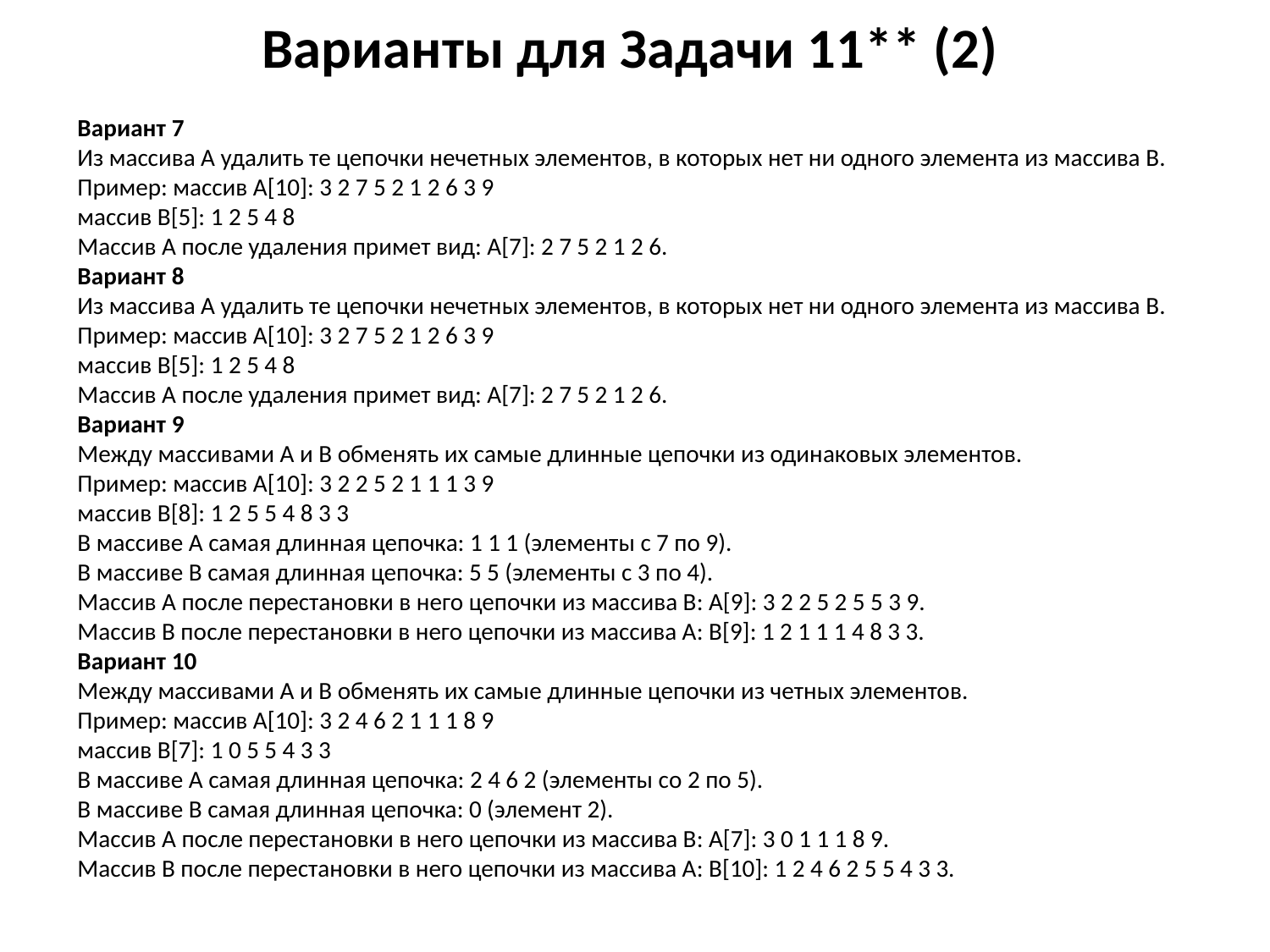

# Варианты для Задачи 11** (2)
Вариант 7
Из массива A удалить те цепочки нечетных элементов, в которых нет ни одного элемента из массива B.
Пример: массив A[10]: 3 2 7 5 2 1 2 6 3 9
массив B[5]: 1 2 5 4 8
Массив A после удаления примет вид: A[7]: 2 7 5 2 1 2 6.
Вариант 8
Из массива A удалить те цепочки нечетных элементов, в которых нет ни одного элемента из массива B.
Пример: массив A[10]: 3 2 7 5 2 1 2 6 3 9
массив B[5]: 1 2 5 4 8
Массив A после удаления примет вид: A[7]: 2 7 5 2 1 2 6.
Вариант 9
Между массивами A и B обменять их самые длинные цепочки из одинаковых элементов.
Пример: массив A[10]: 3 2 2 5 2 1 1 1 3 9
массив B[8]: 1 2 5 5 4 8 3 3
В массиве A самая длинная цепочка: 1 1 1 (элементы с 7 по 9).
В массиве B самая длинная цепочка: 5 5 (элементы с 3 по 4).
Массив A после перестановки в него цепочки из массива B: A[9]: 3 2 2 5 2 5 5 3 9.
Массив B после перестановки в него цепочки из массива A: B[9]: 1 2 1 1 1 4 8 3 3.
Вариант 10
Между массивами A и B обменять их самые длинные цепочки из четных элементов.
Пример: массив A[10]: 3 2 4 6 2 1 1 1 8 9
массив B[7]: 1 0 5 5 4 3 3
В массиве A самая длинная цепочка: 2 4 6 2 (элементы со 2 по 5).
В массиве B самая длинная цепочка: 0 (элемент 2).
Массив A после перестановки в него цепочки из массива B: A[7]: 3 0 1 1 1 8 9.
Массив B после перестановки в него цепочки из массива A: B[10]: 1 2 4 6 2 5 5 4 3 3.